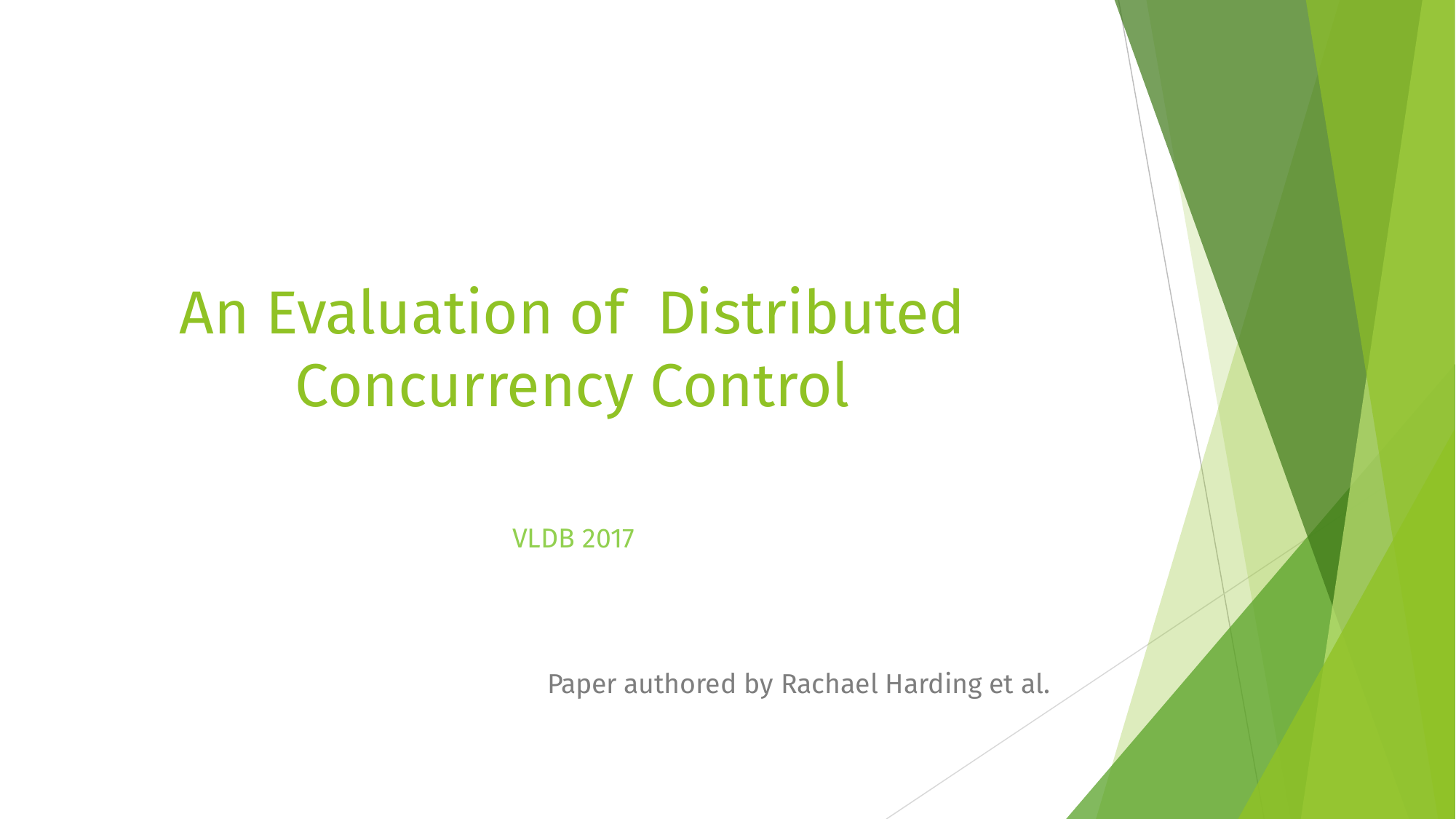

# An Evaluation of  Distributed Concurrency Control
VLDB 2017
Paper authored by Rachael Harding et al.